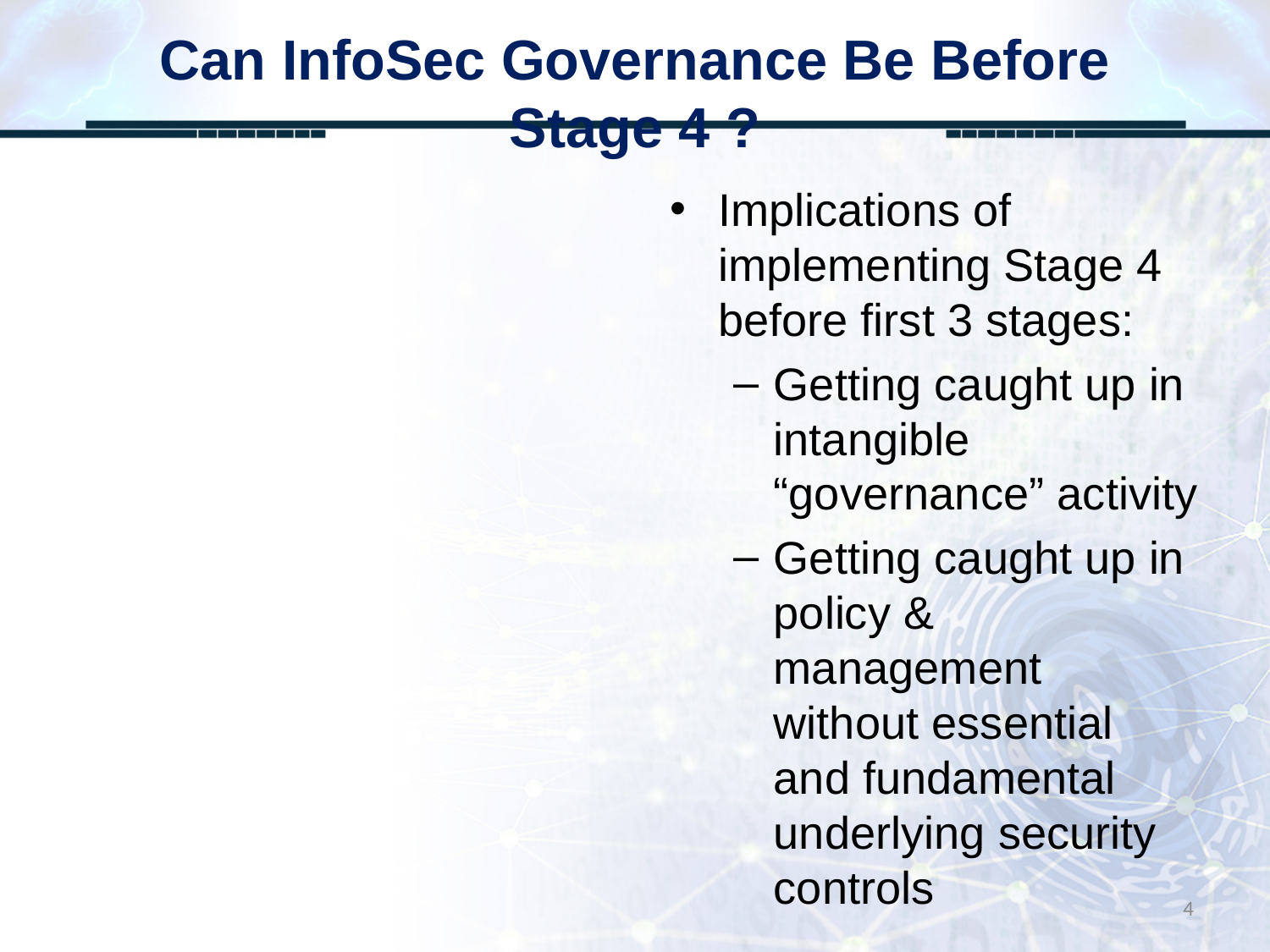

# Can InfoSec Governance Be Before Stage 4 ?
Implications of implementing Stage 4 before first 3 stages:
Getting caught up in intangible “governance” activity
Getting caught up in policy & management without essential and fundamental underlying security controls
4